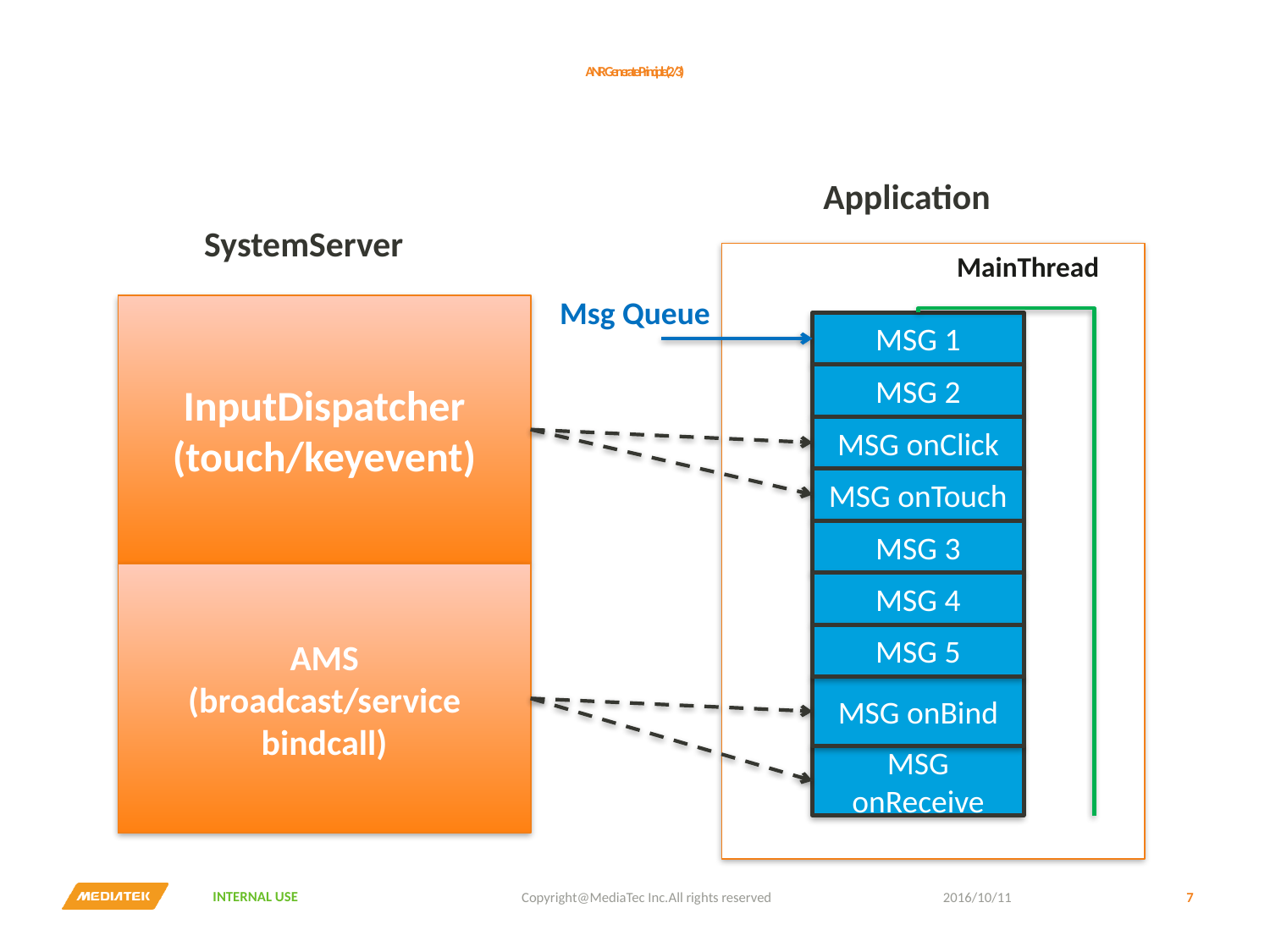

# ANR  Generate Principle(2/3)
Application
SystemServer

MainThread
Msg Queue
InputDispatcher
(touch/keyevent)
MSG 1
MSG 2
MSG onClick
MSG onTouch
MSG 3
AMS
(broadcast/service bindcall)
MSG 4
MSG 5
MSG onBind
MSG onReceive
Copyright@MediaTec Inc.All rights reserved
2016/10/11
7